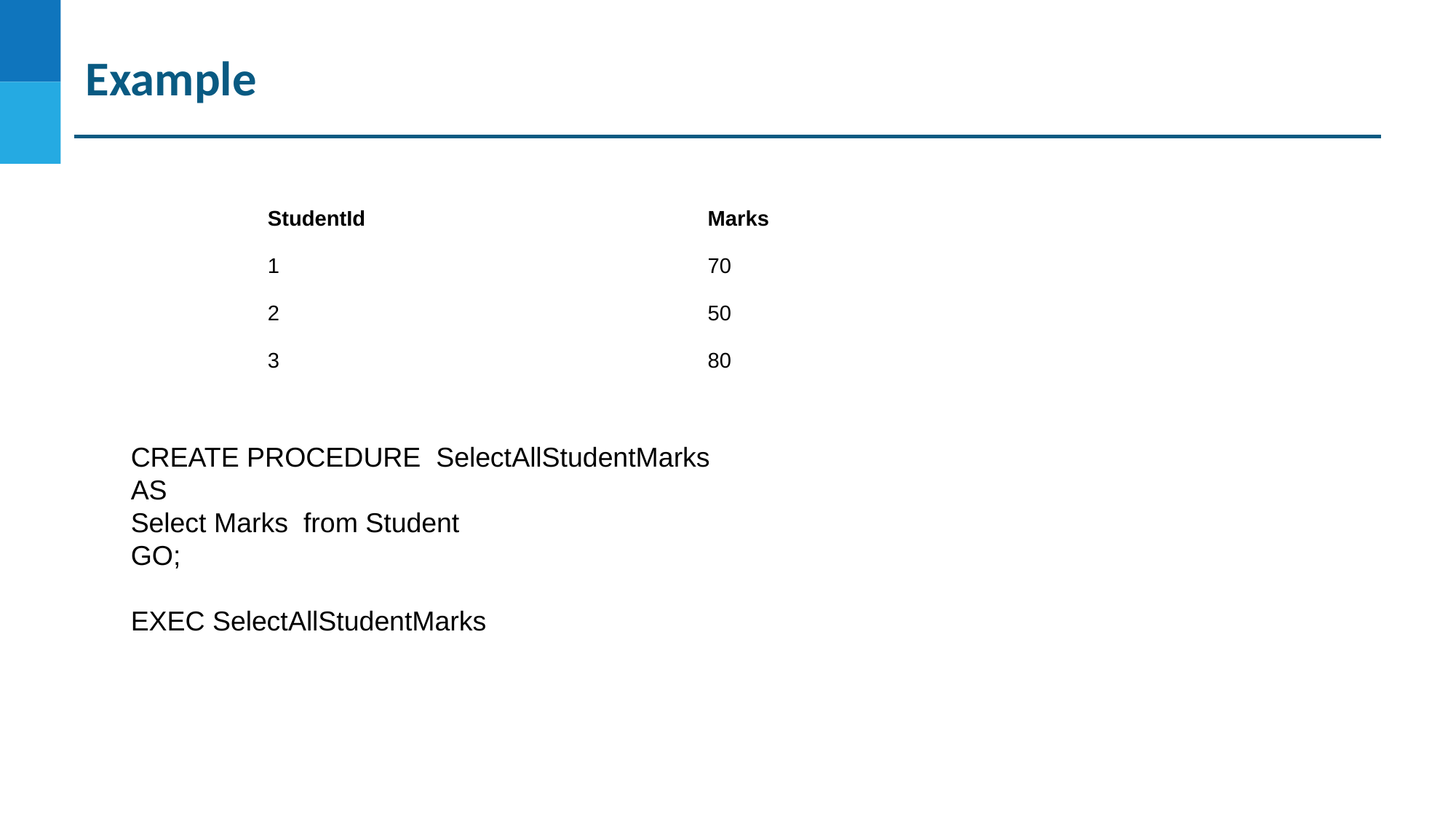

# Example

| StudentId | Marks |
| --- | --- |
| 1 | 70 |
| 2 | 50 |
| 3 | 80 |
CREATE PROCEDURE  SelectAllStudentMarks
AS
Select Marks  from Student
GO;

EXEC SelectAllStudentMarks
DO NOT WRITE ANYTHING
HERE. LEAVE THIS SPACE FOR
 WEBCAM